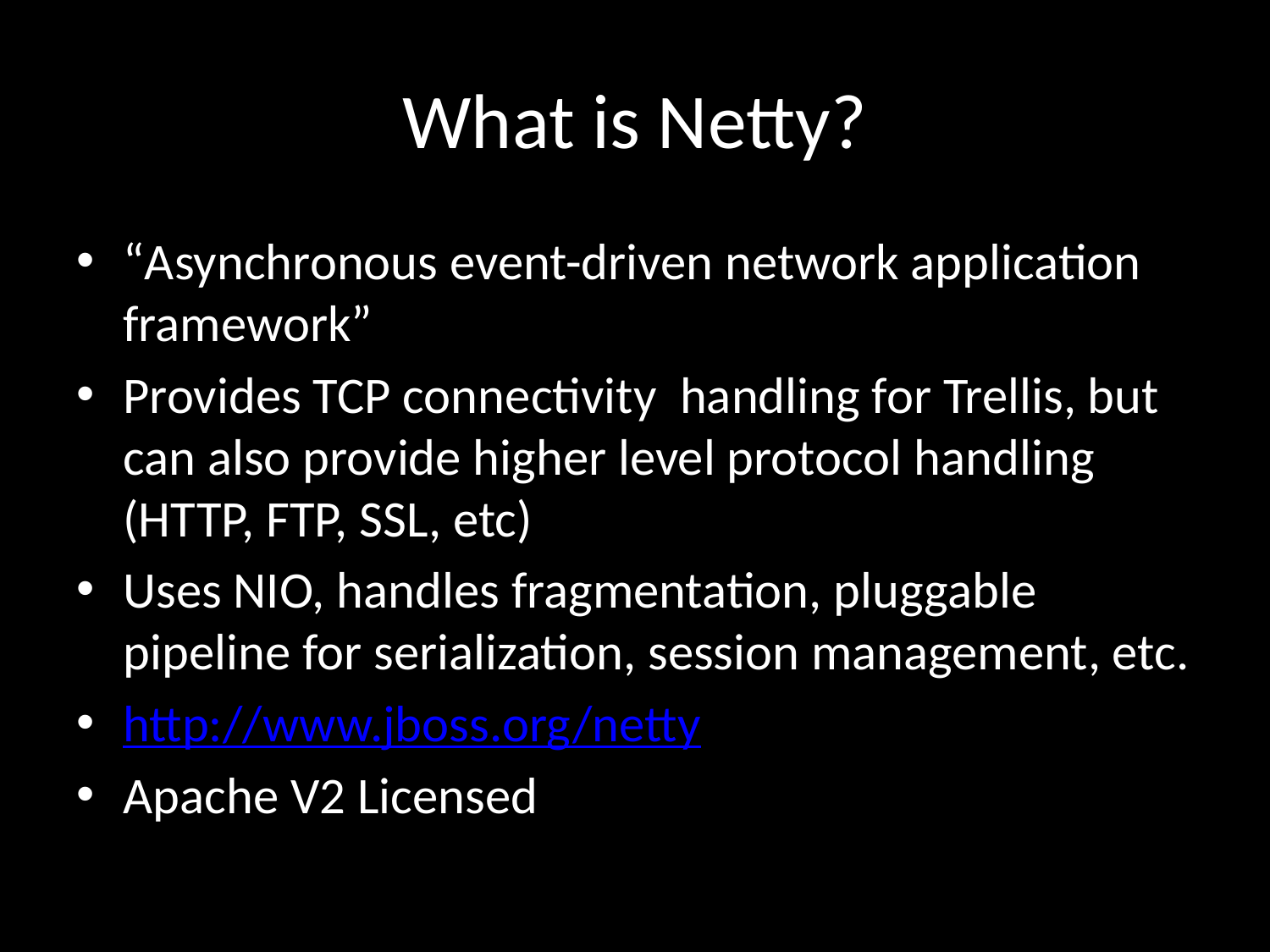

# What is Netty?
“Asynchronous event-driven network application framework”
Provides TCP connectivity  handling for Trellis, but can also provide higher level protocol handling (HTTP, FTP, SSL, etc)
Uses NIO, handles fragmentation, pluggable pipeline for serialization, session management, etc.
http://www.jboss.org/netty
Apache V2 Licensed